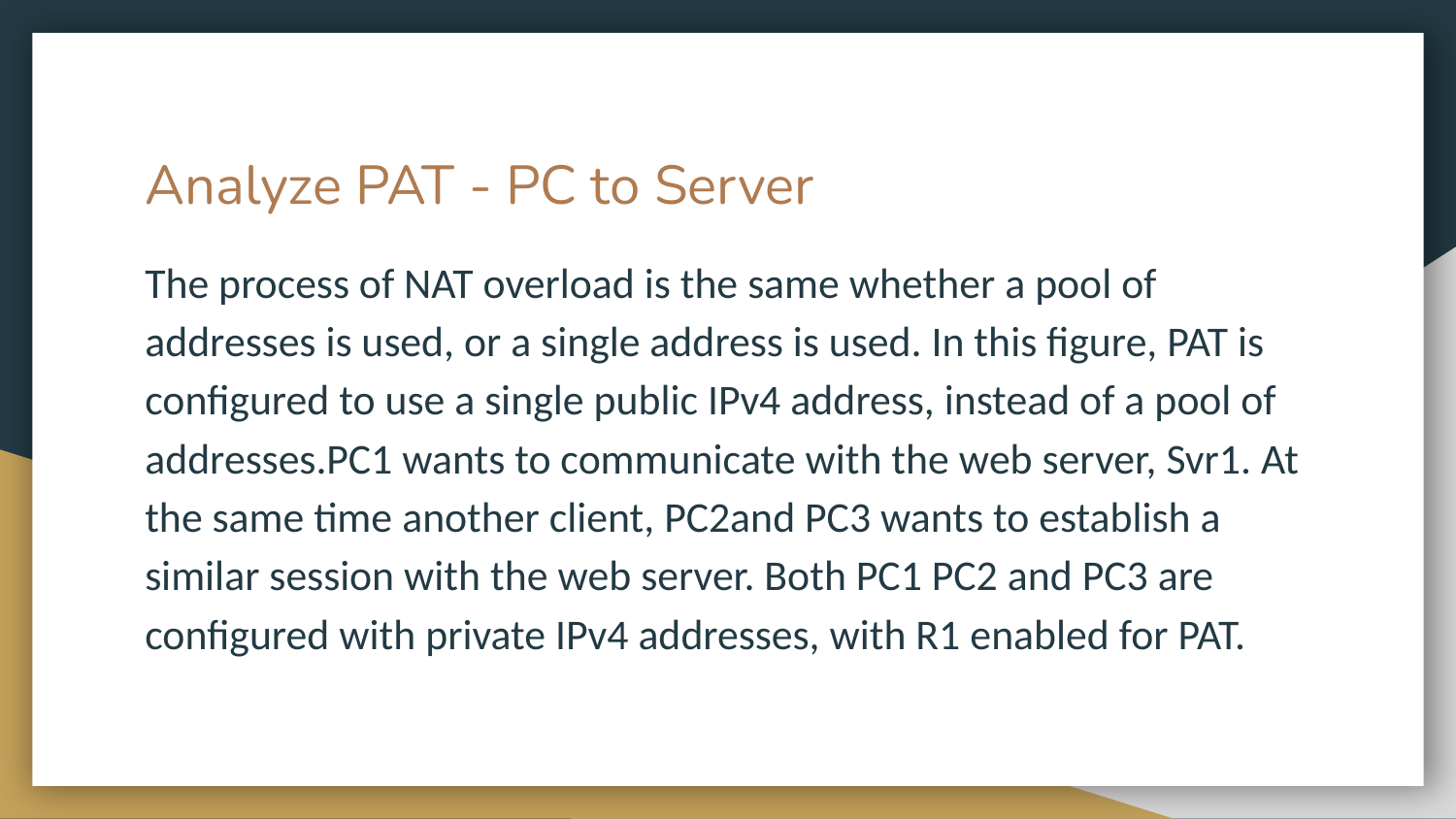

# Analyze PAT - PC to Server
The process of NAT overload is the same whether a pool of addresses is used, or a single address is used. In this figure, PAT is configured to use a single public IPv4 address, instead of a pool of addresses.PC1 wants to communicate with the web server, Svr1. At the same time another client, PC2and PC3 wants to establish a similar session with the web server. Both PC1 PC2 and PC3 are configured with private IPv4 addresses, with R1 enabled for PAT.